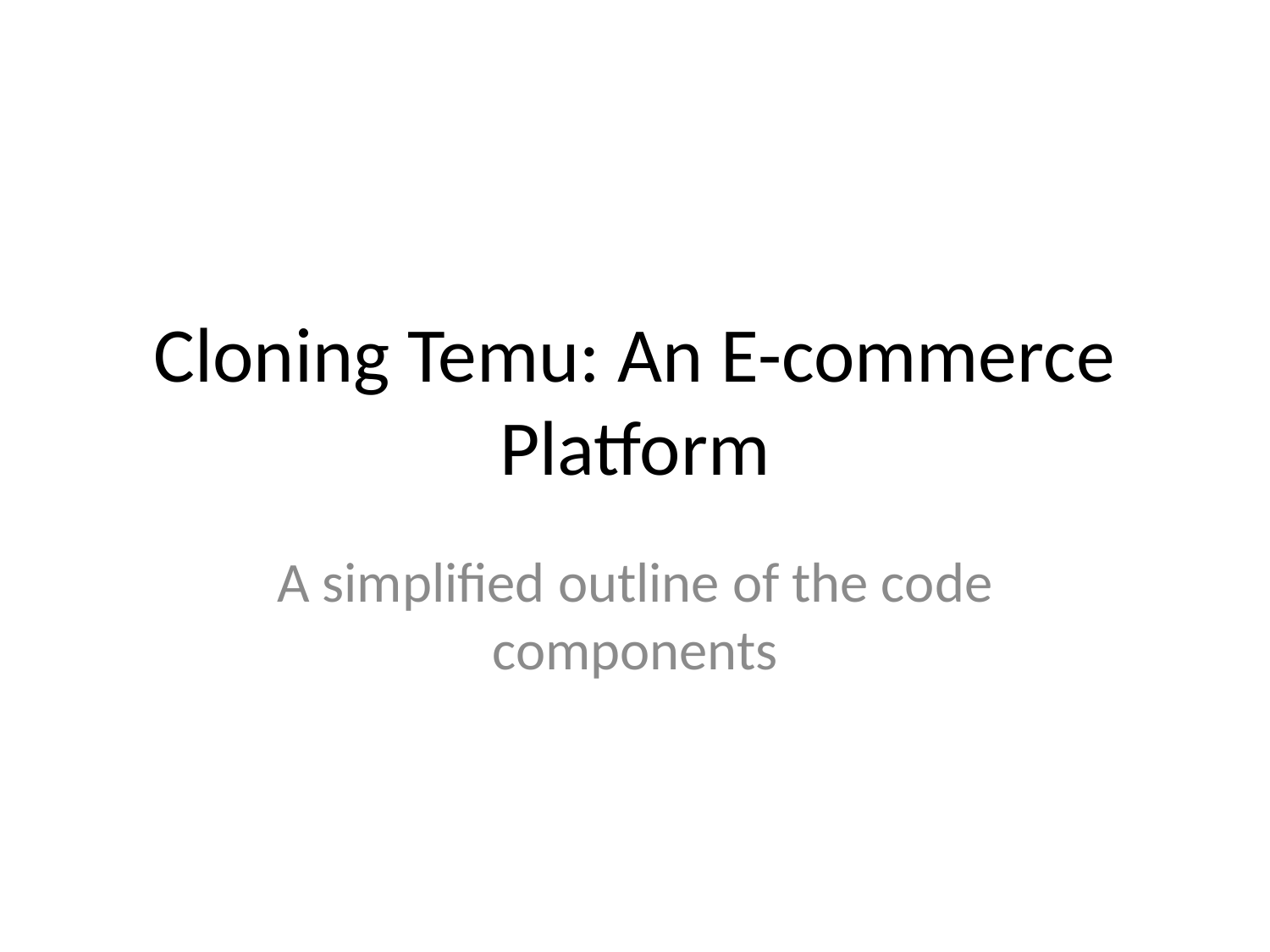

# Cloning Temu: An E-commerce Platform
A simplified outline of the code components